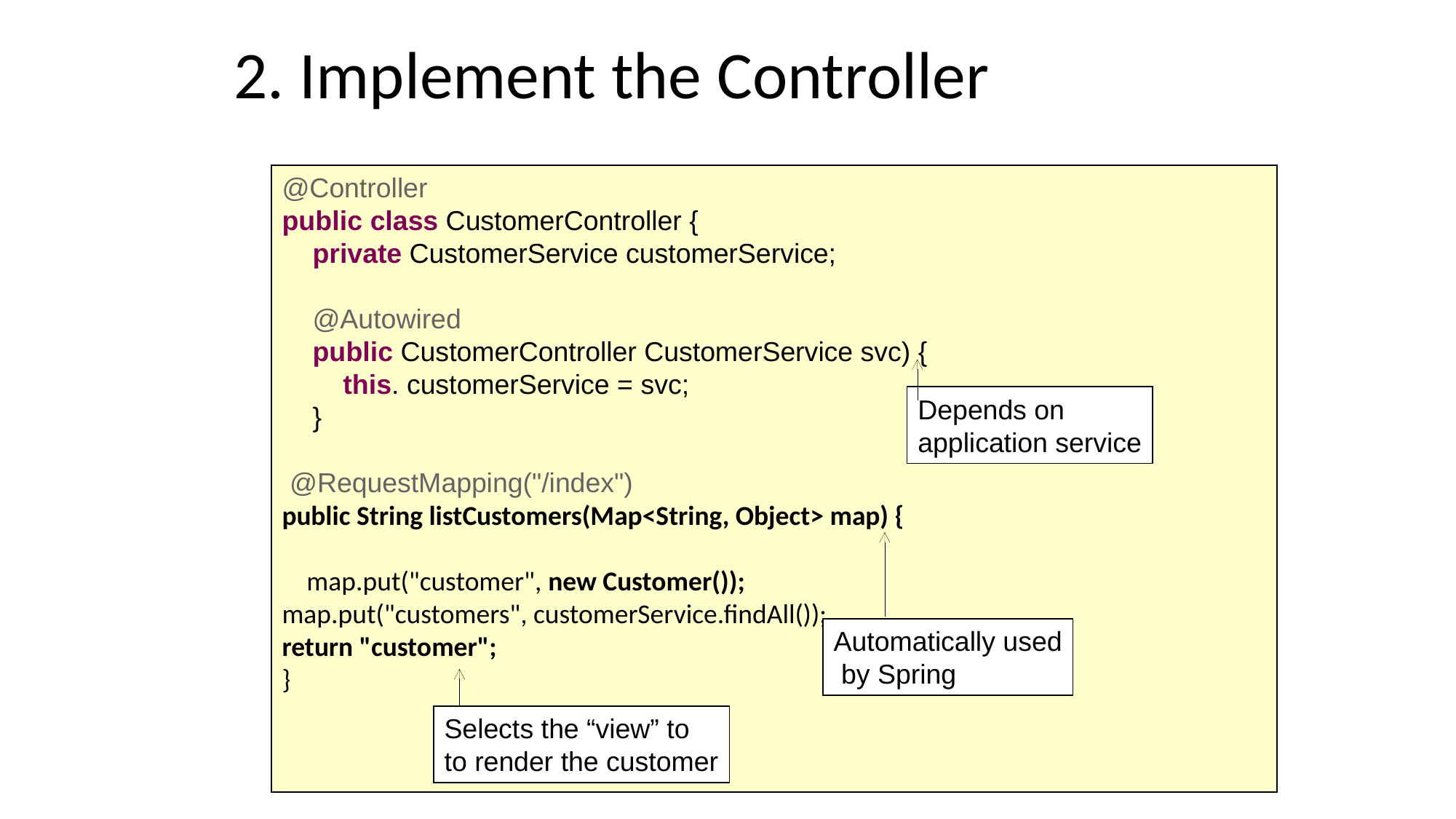

2. Implement the Controller
@Controller
public class CustomerController {
    private CustomerService customerService;

    @Autowired
    public CustomerController CustomerService svc) {
        this. customerService = svc;
    }

 @RequestMapping("/index")
public String listCustomers(Map<String, Object> map) {

    map.put("customer", new Customer());
map.put("customers", customerService.findAll());
return "customer";
}

Depends on
application service

Automatically used
 by Spring

Selects the “view” to
to render the customer